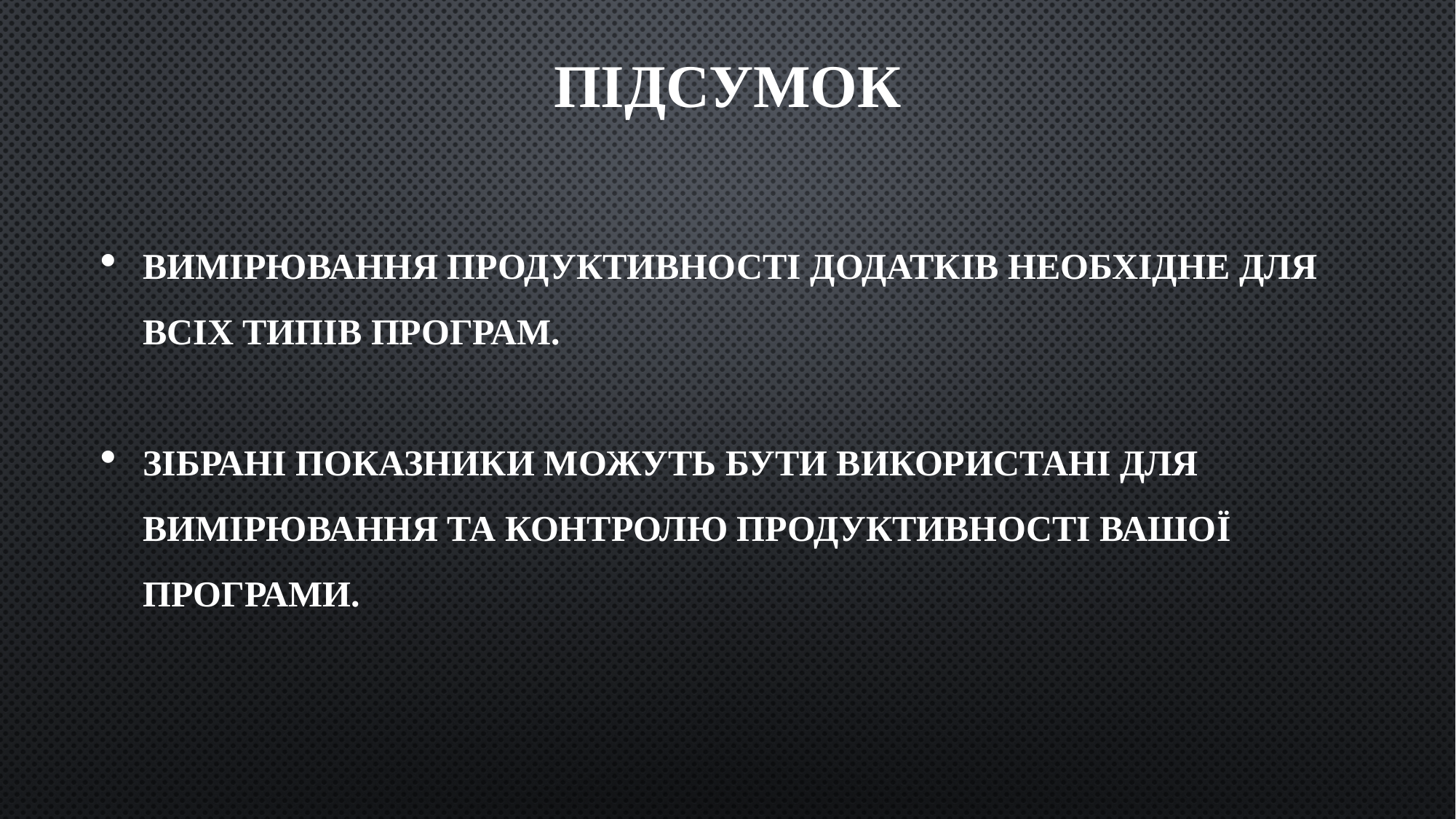

# Підсумок
Вимірювання продуктивності додатків необхідне для всіх типів програм.

Зібрані показники можуть бути використані для вимірювання та контролю продуктивності вашої програми.